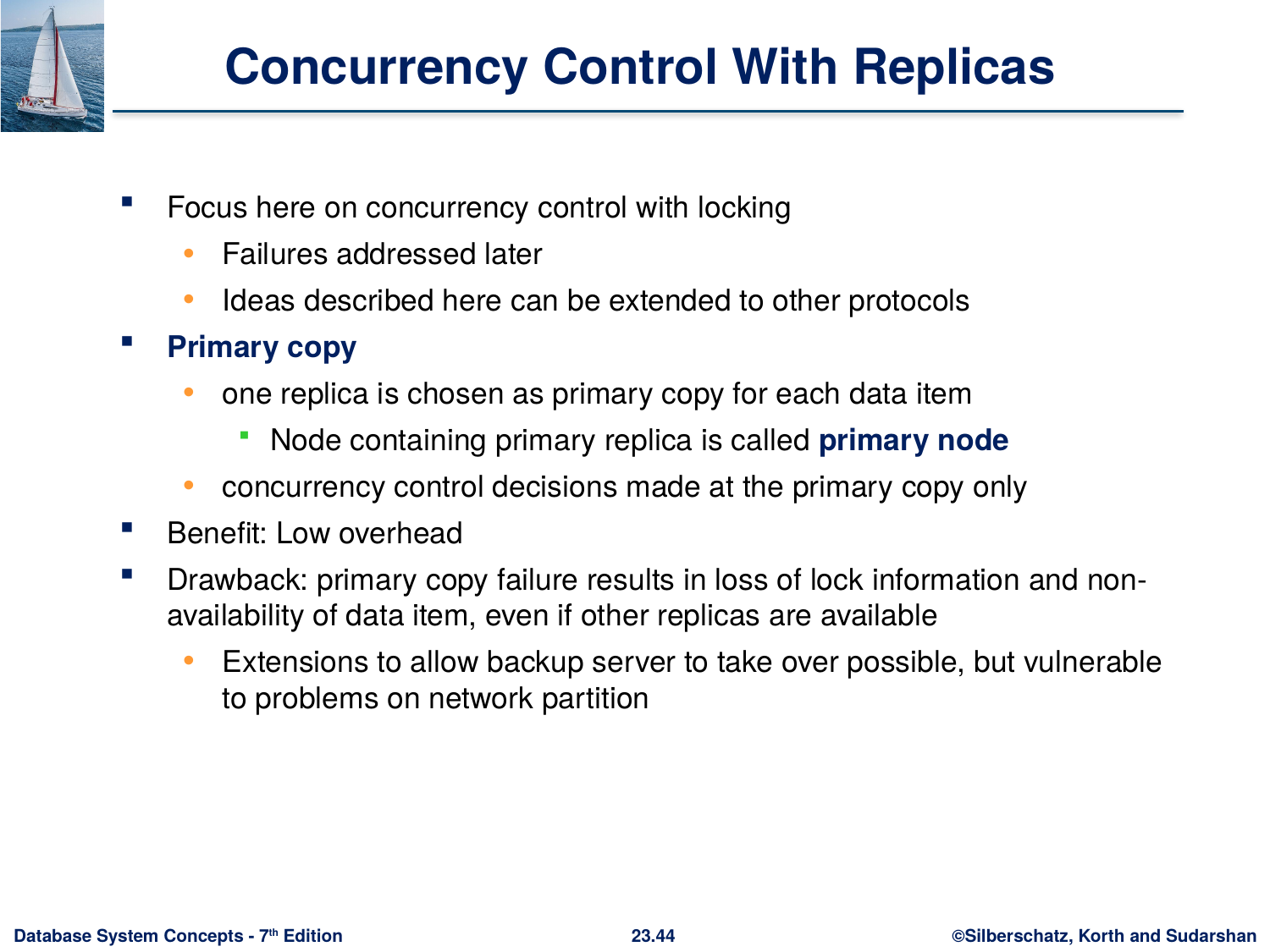

# Concurrency Control With Replicas
Focus here on concurrency control with locking
Failures addressed later
Ideas described here can be extended to other protocols
Primary copy
one replica is chosen as primary copy for each data item
Node containing primary replica is called primary node
concurrency control decisions made at the primary copy only
Benefit: Low overhead
Drawback: primary copy failure results in loss of lock information and non-availability of data item, even if other replicas are available
Extensions to allow backup server to take over possible, but vulnerable to problems on network partition